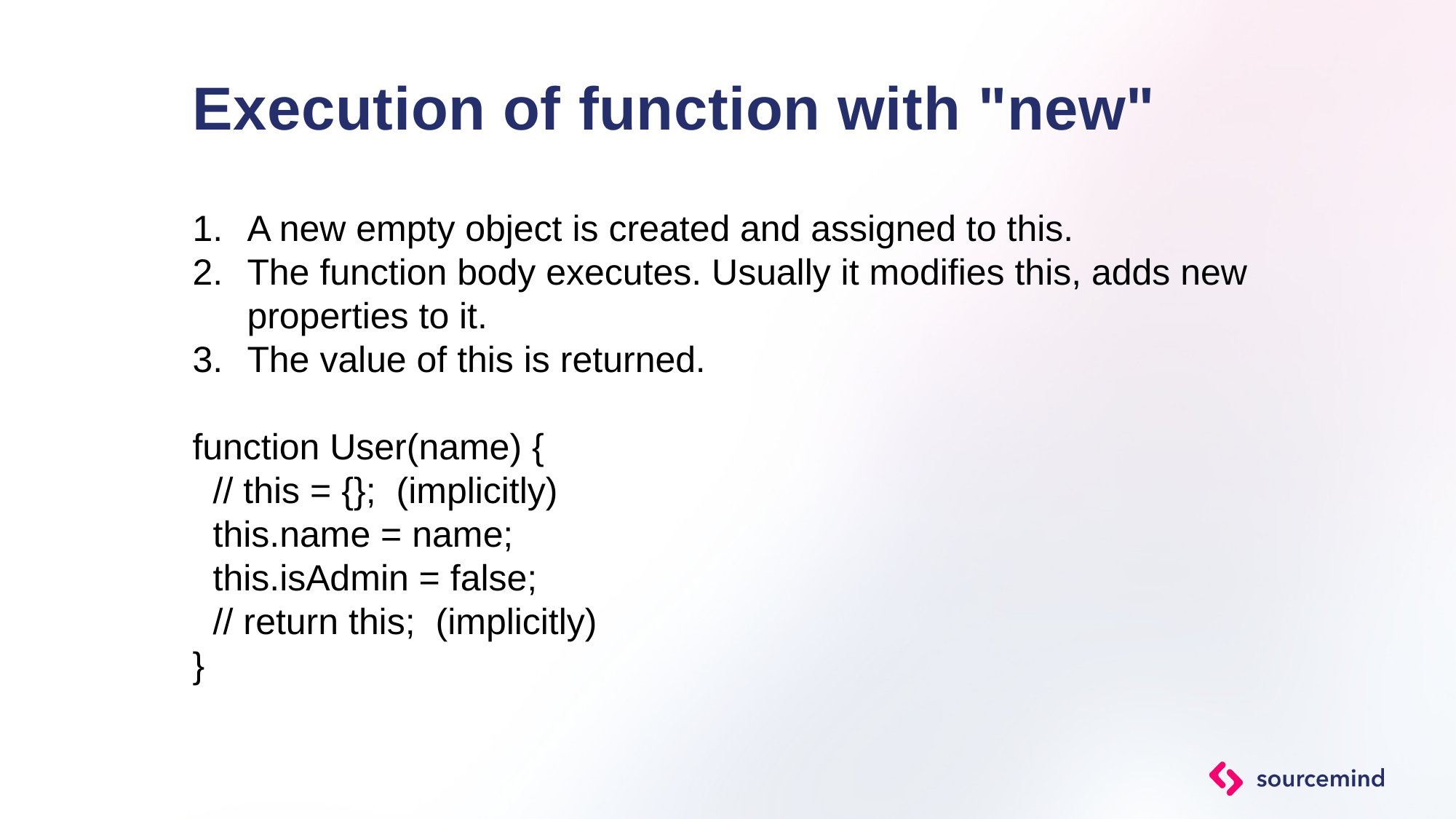

# Execution of function with "new"
A new empty object is created and assigned to this.
The function body executes. Usually it modifies this, adds new properties to it.
The value of this is returned.

function User(name) {
  // this = {};  (implicitly)
  this.name = name;
  this.isAdmin = false;
  // return this;  (implicitly)
}